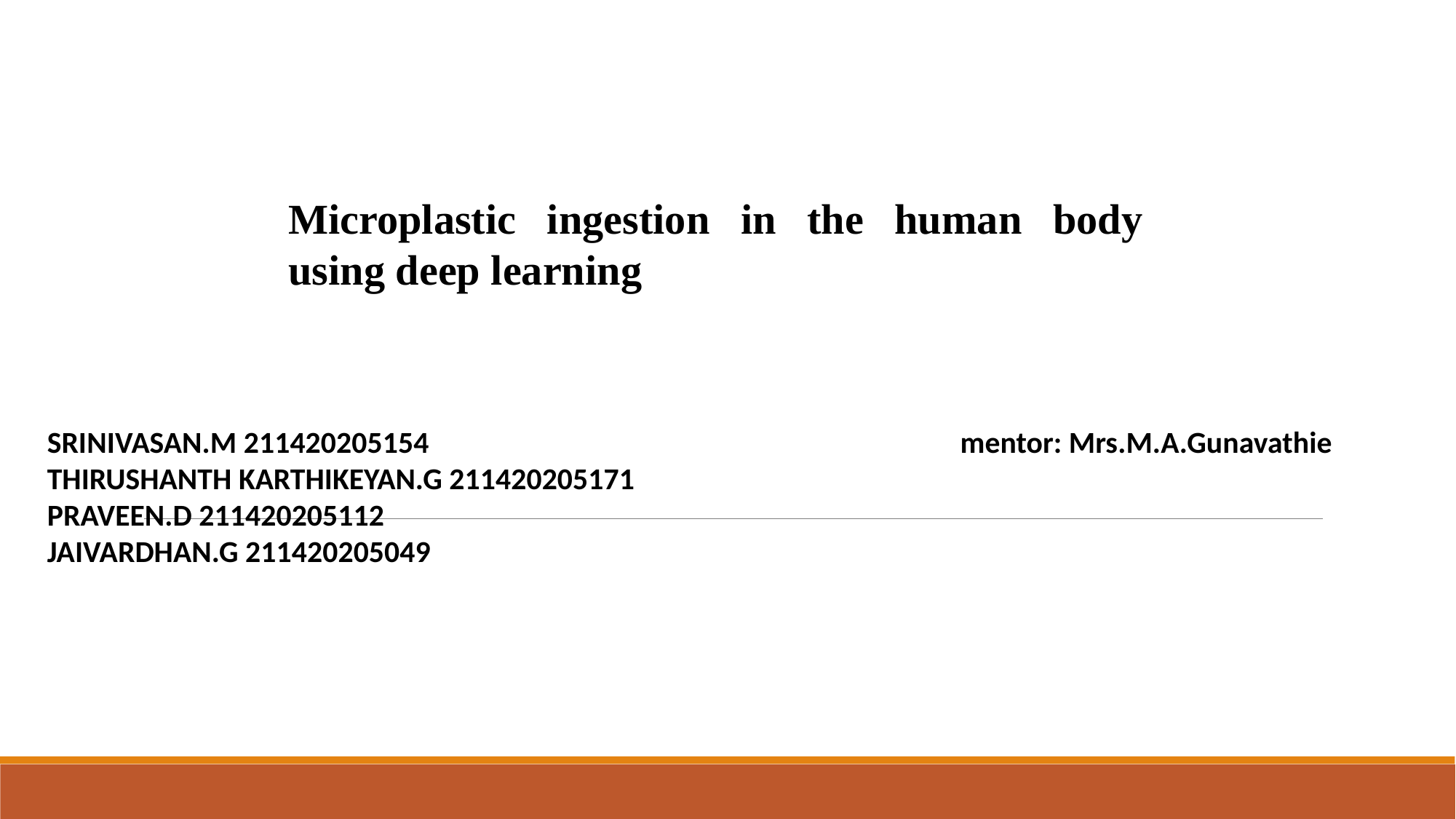

Microplastic ingestion in the human body using deep learning

SRINIVASAN.M 211420205154                                                                             mentor: Mrs.M.A.Gunavathie
THIRUSHANTH KARTHIKEYAN.G 211420205171
PRAVEEN.D 211420205112
JAIVARDHAN.G 211420205049